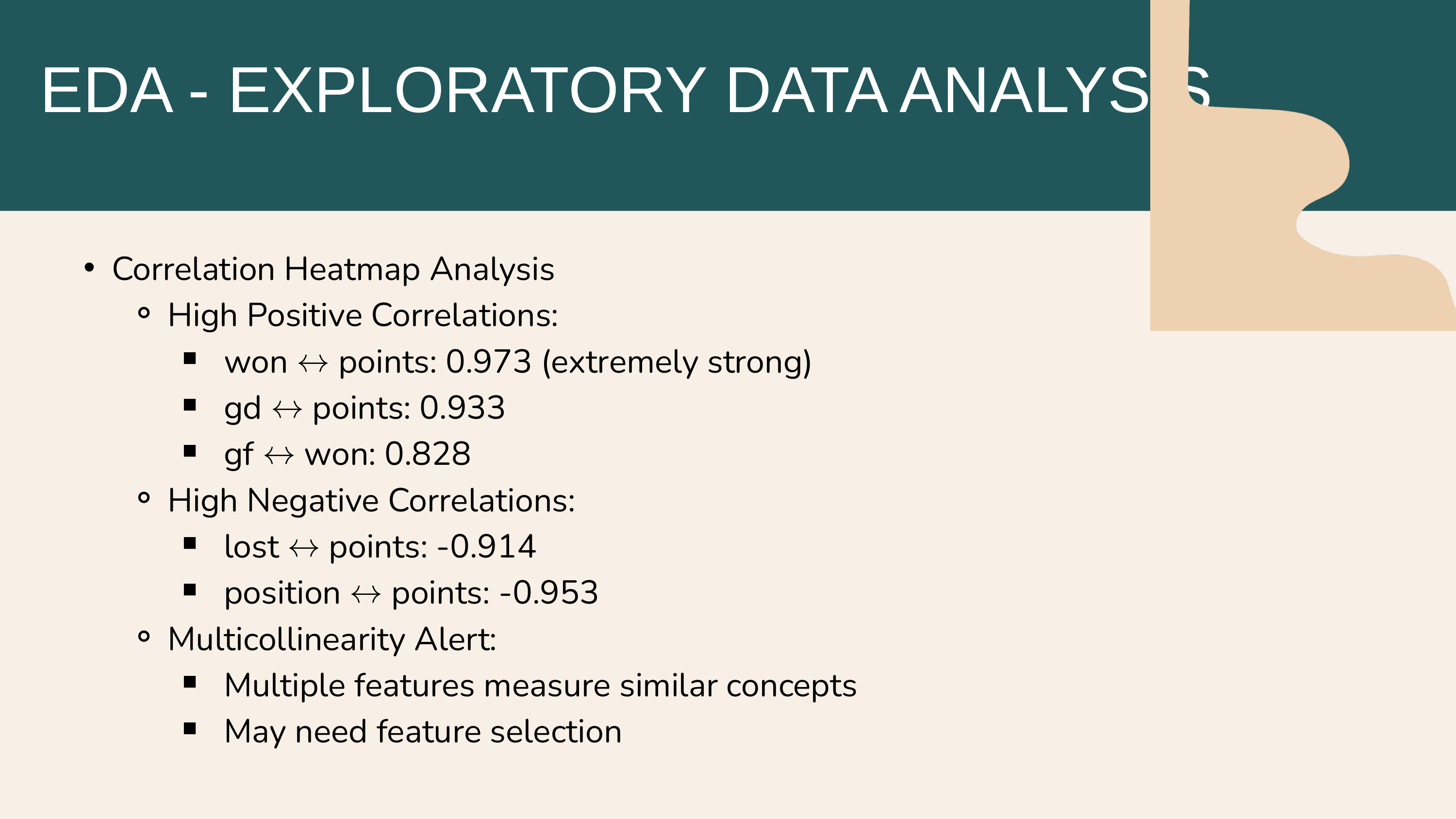

EDA - EXPLORATORY DATA ANALYSIS
Correlation Heatmap Analysis
High Positive Correlations:
won ↔ points: 0.973 (extremely strong)
gd ↔ points: 0.933
gf ↔ won: 0.828
High Negative Correlations:
lost ↔ points: -0.914
position ↔ points: -0.953
Multicollinearity Alert:
Multiple features measure similar concepts
May need feature selection